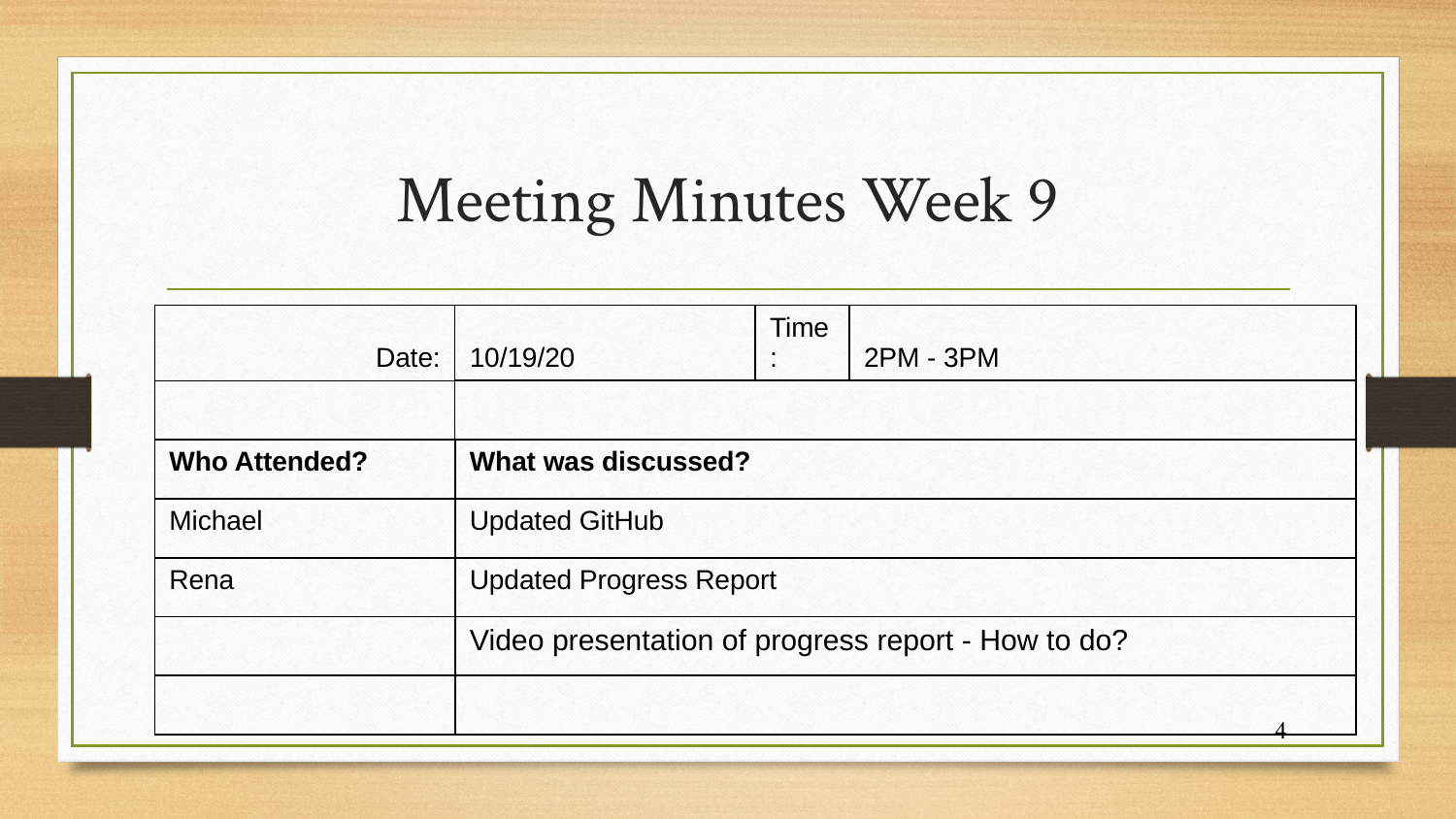

# Meeting Minutes Week 9
| Date: | 10/19/20 | Time: | 2PM - 3PM |
| --- | --- | --- | --- |
|  |  |  |  |
| Who Attended? | What was discussed? |  |  |
| Michael | Updated GitHub |  |  |
| Rena | Updated Progress Report |  |  |
|  | Video presentation of progress report - How to do? |  |  |
|  |  |  |  |
4